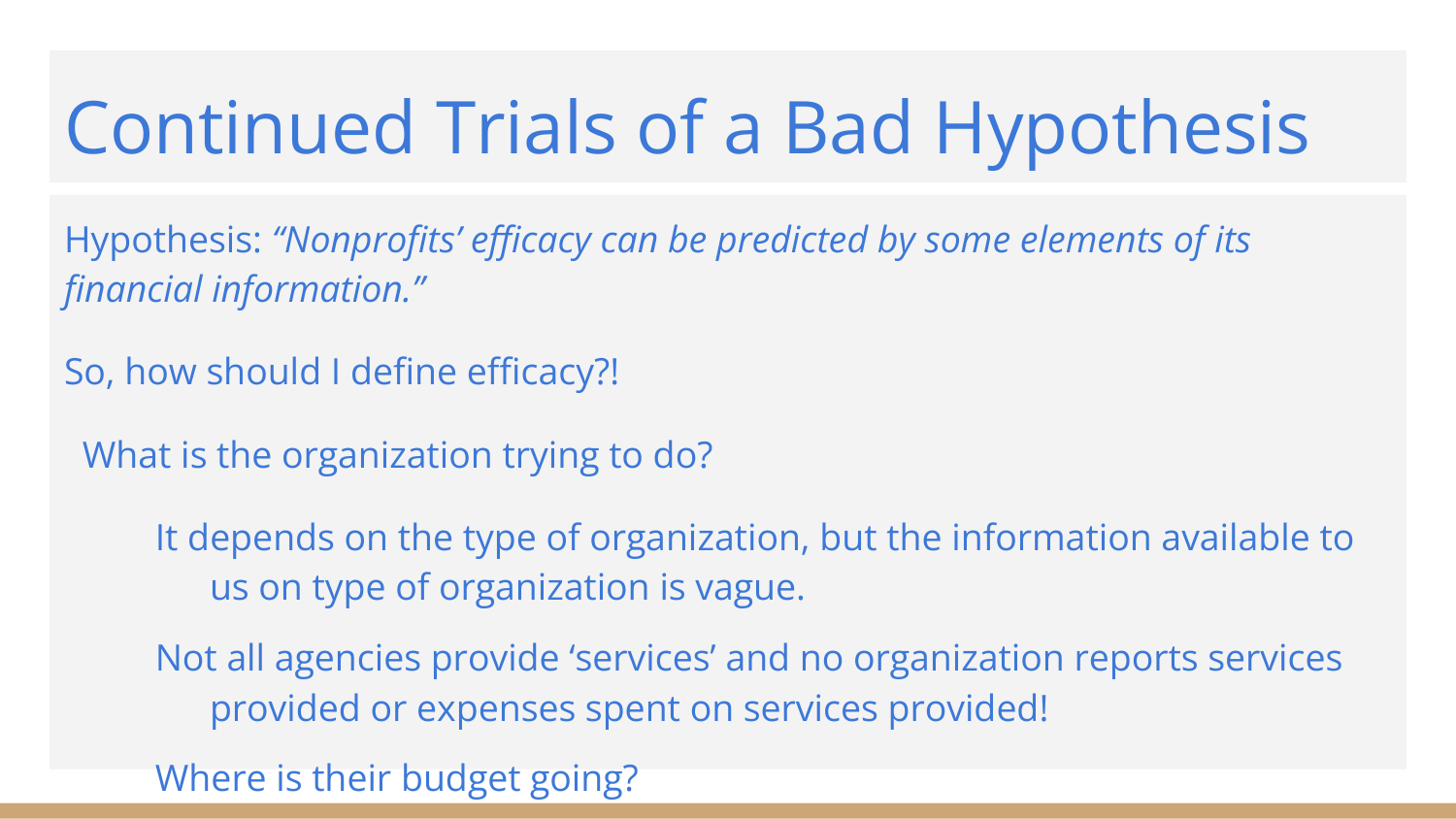

# Continued Trials of a Bad Hypothesis
Hypothesis: “Nonprofits’ efficacy can be predicted by some elements of its financial information.”
So, how should I define efficacy?!
What is the organization trying to do?
It depends on the type of organization, but the information available to us on type of organization is vague.
Not all agencies provide ‘services’ and no organization reports services provided or expenses spent on services provided!
Where is their budget going?